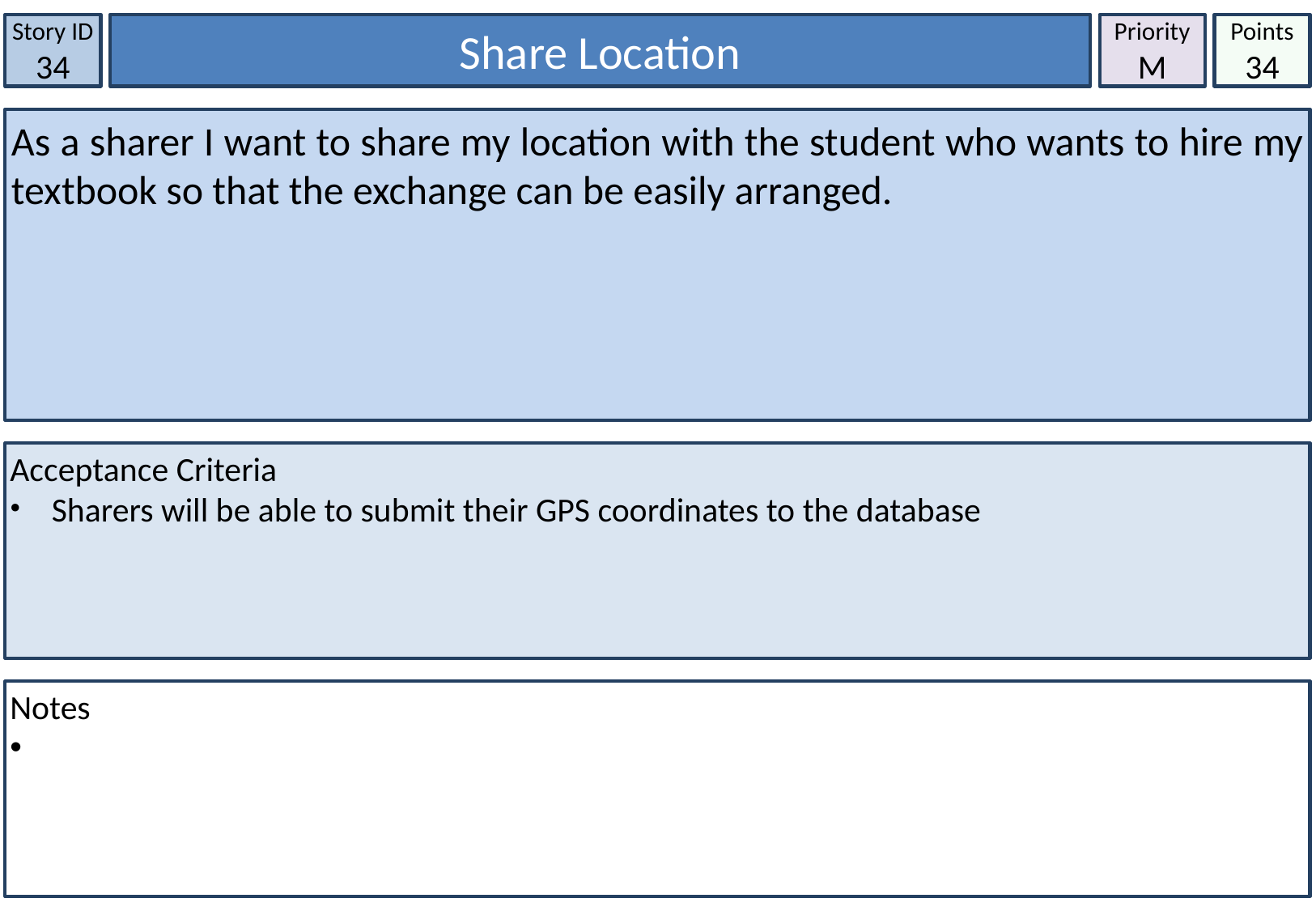

Story ID
34

Share Location

Priority
M

Points
34

As a sharer I want to share my location with the student who wants to hire my textbook so that the exchange can be easily arranged.

Acceptance Criteria
 Sharers will be able to submit their GPS coordinates to the database

Notes